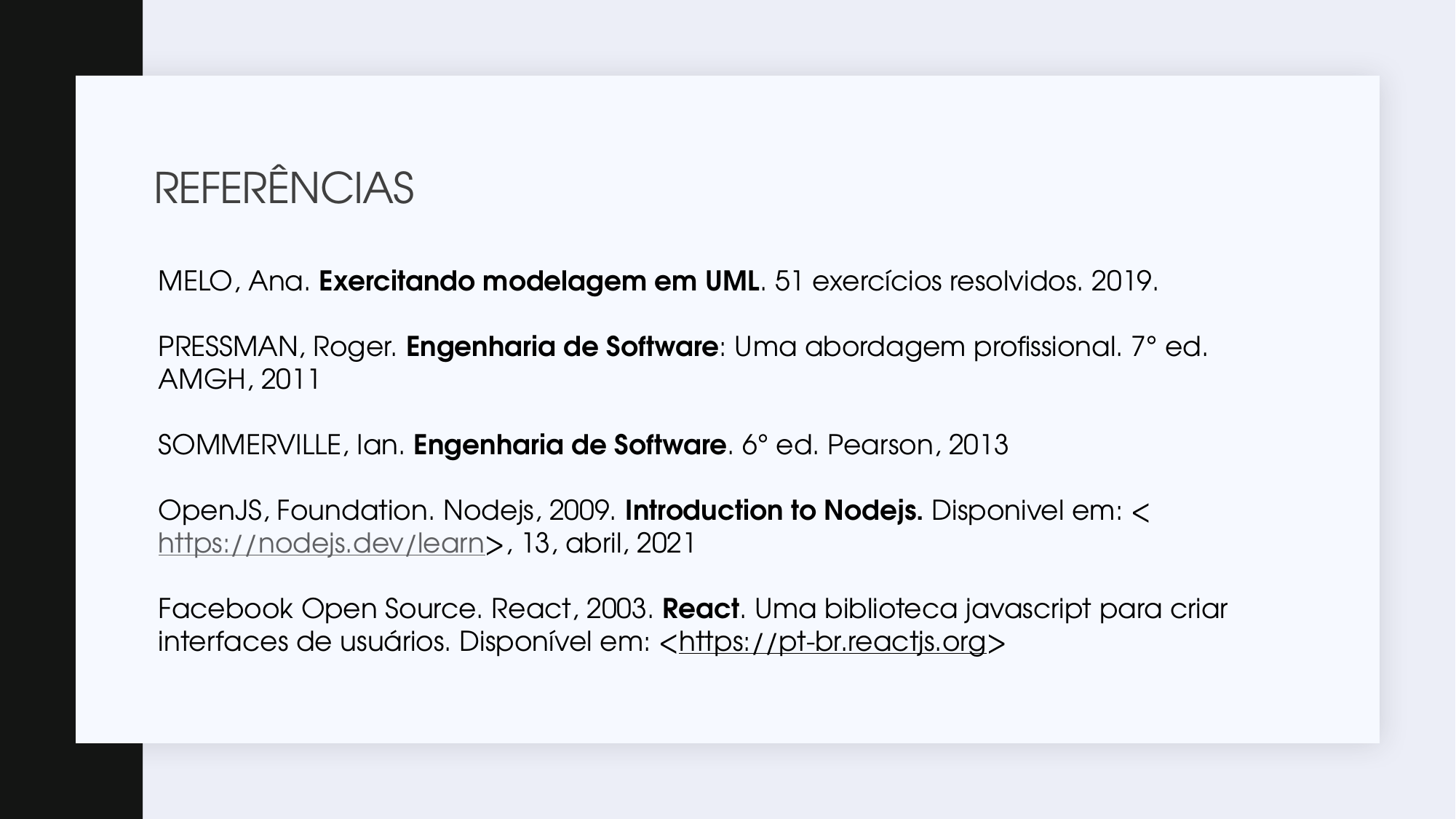

# ReferênciaS
MELO, Ana. Exercitando modelagem em UML. 51 exercícios resolvidos. 2019.

PRESSMAN, Roger. Engenharia de Software: Uma abordagem profissional. 7° ed. AMGH, 2011

SOMMERVILLE, Ian. Engenharia de Software. 6° ed. Pearson, 2013

OpenJS, Foundation. Nodejs, 2009. Introduction to Nodejs. Disponivel em: <https://nodejs.dev/learn>, 13, abril, 2021

Facebook Open Source. React, 2003. React. Uma biblioteca javascript para criar interfaces de usuários. Disponível em: <https://pt-br.reactjs.org>